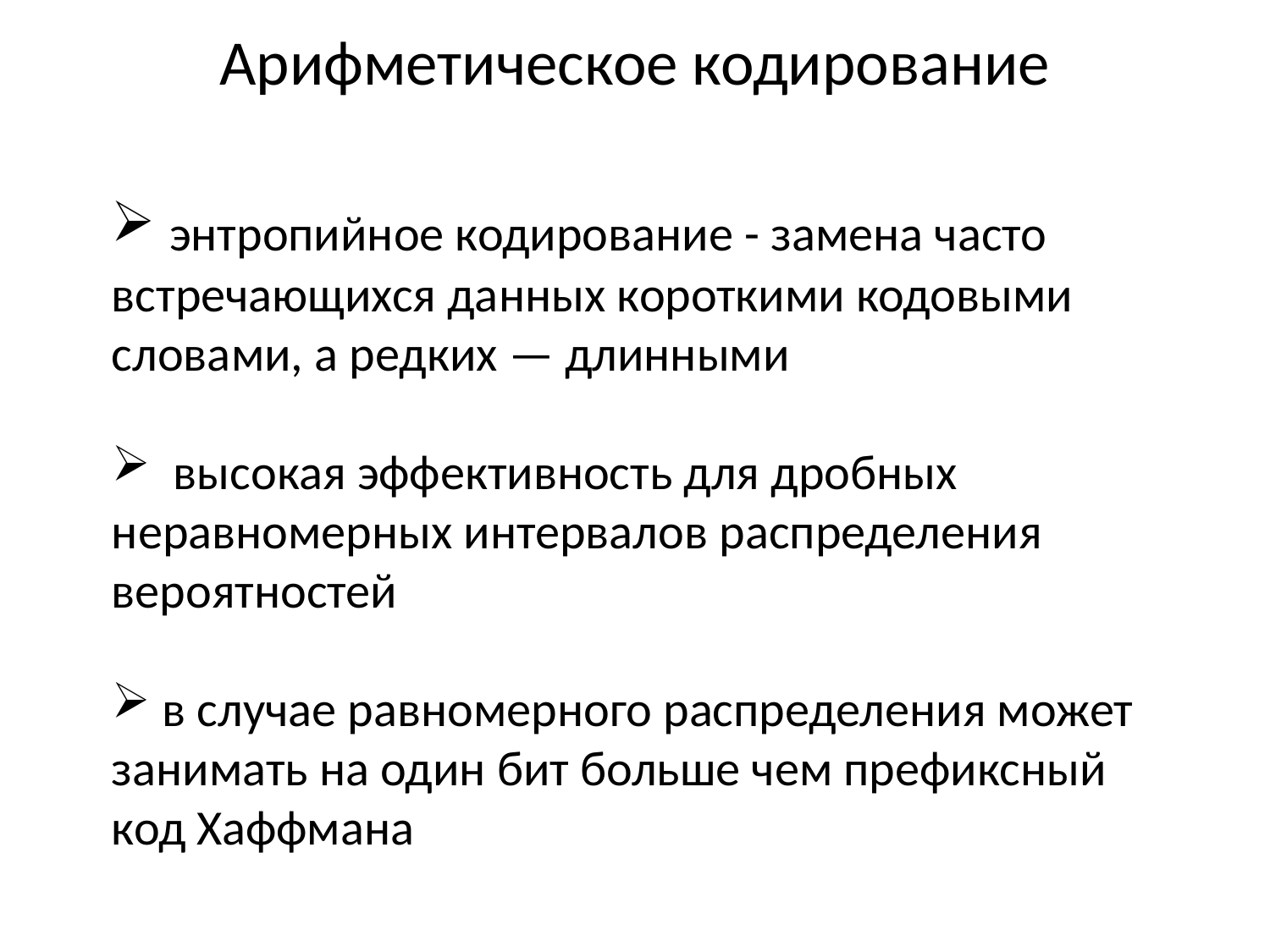

# Арифметическое кодирование
 энтропийное кодирование - замена часто встречающихся данных короткими кодовыми словами, а редких — длинными
  высокая эффективность для дробных неравномерных интервалов распределения вероятностей
 в случае равномерного распределения может занимать на один бит больше чем префиксный код Хаффмана